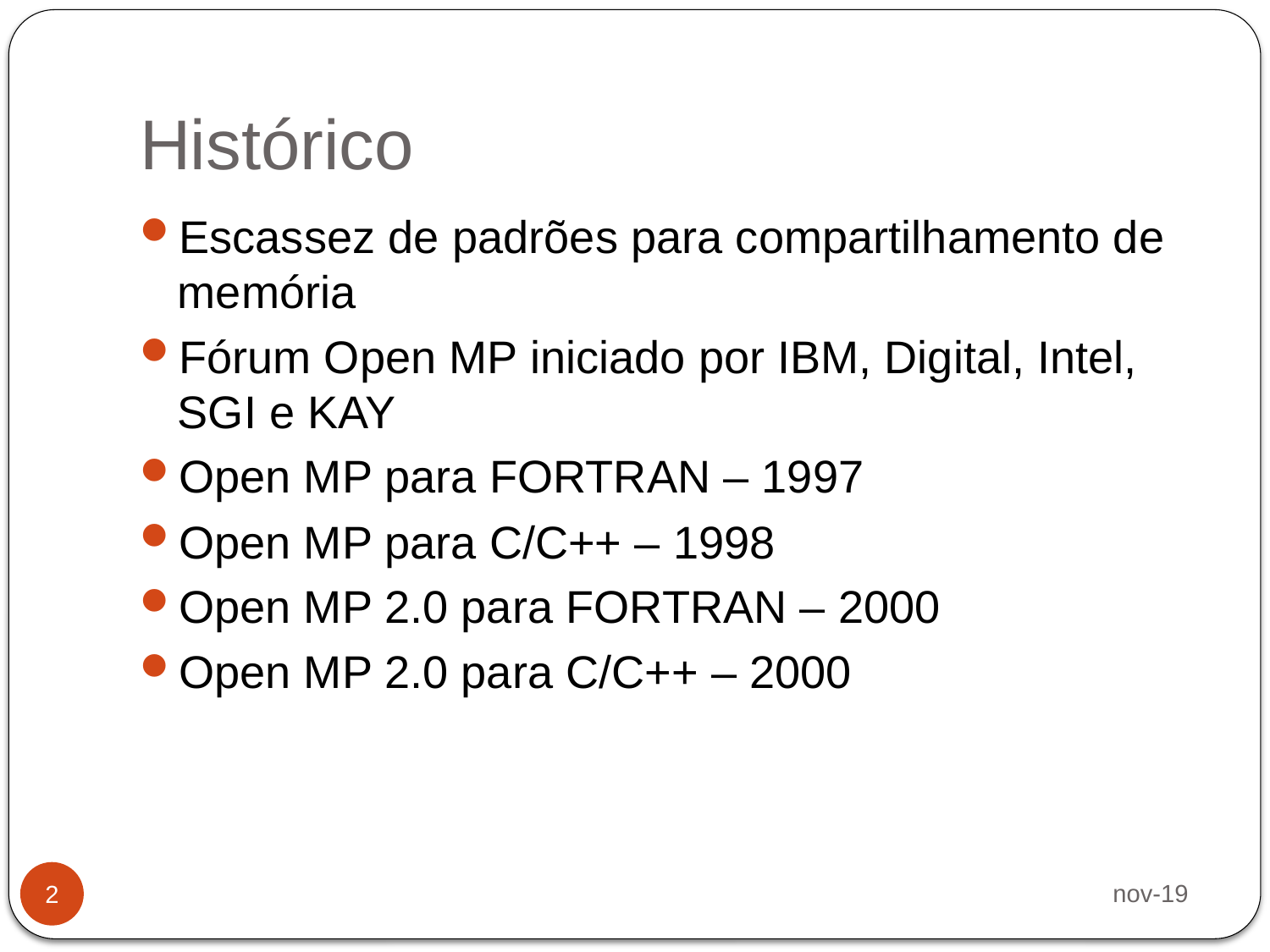

# Histórico
Escassez de padrões para compartilhamento de memória
Fórum Open MP iniciado por IBM, Digital, Intel, SGI e KAY
Open MP para FORTRAN – 1997
Open MP para C/C++ – 1998
Open MP 2.0 para FORTRAN – 2000
Open MP 2.0 para C/C++ – 2000
nov-19
2